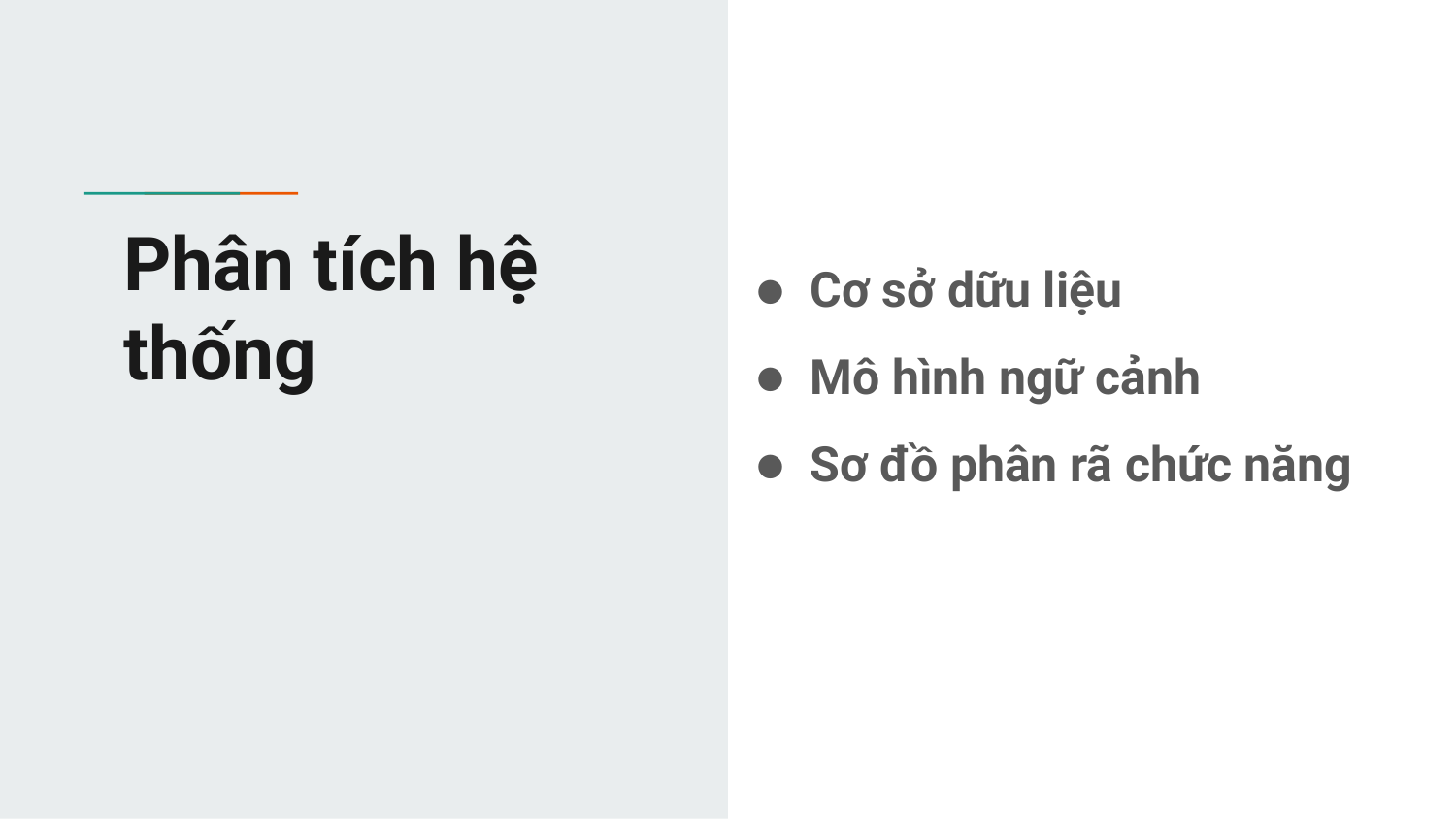

# Phân tích hệ thống
Cơ sở dữu liệu
Mô hình ngữ cảnh
Sơ đồ phân rã chức năng
1